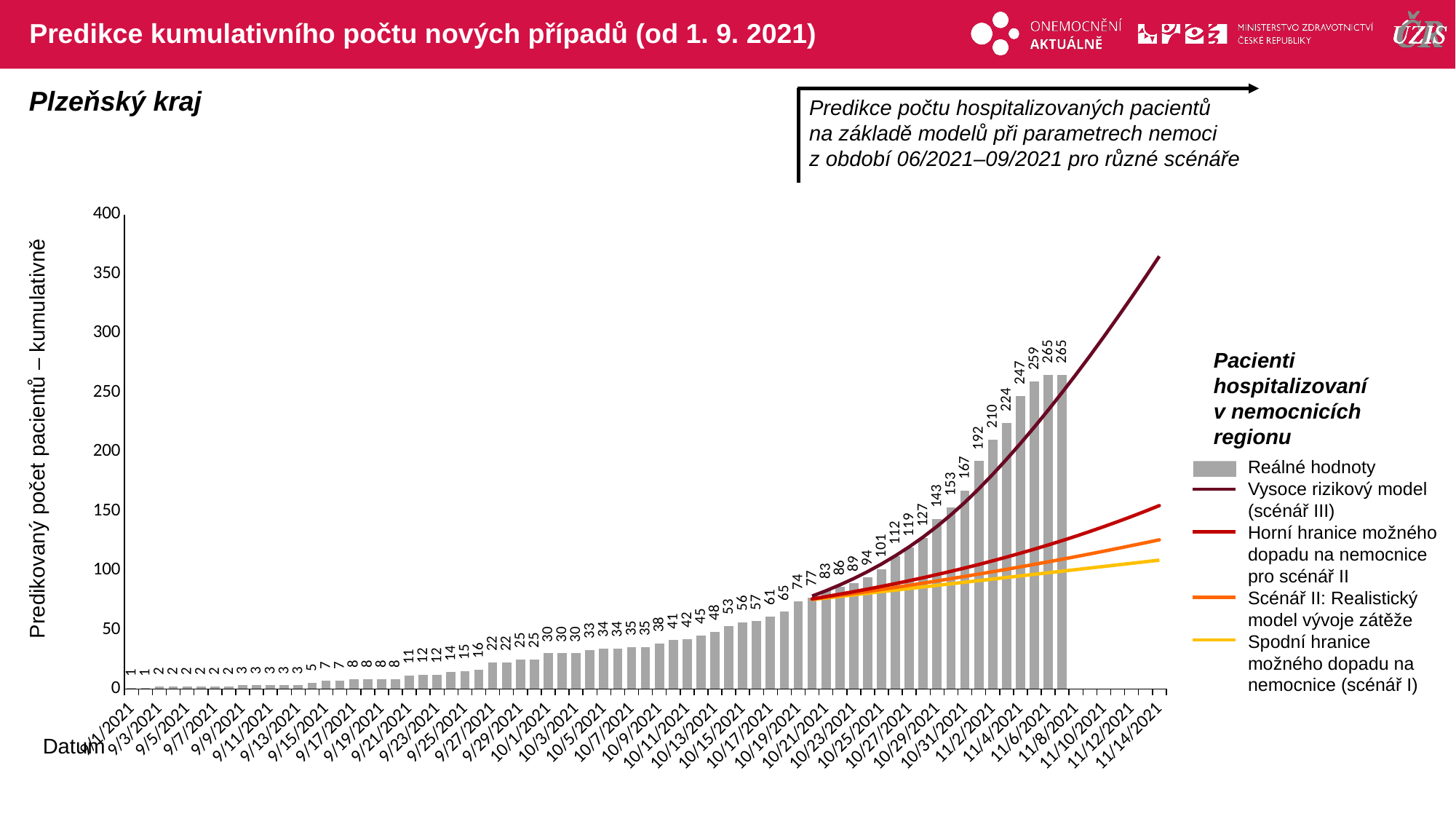

# Predikce kumulativního počtu nových případů (od 1. 9. 2021)
Plzeňský kraj
Predikce počtu hospitalizovaných pacientů na základě modelů při parametrech nemoci z období 06/2021–09/2021 pro různé scénáře

### Chart

| Category |  |  |  |  |  |
|---|---|---|---|---|---|
| 44440 | 1.0 | None | None | None | None |
| 44441 | 1.0 | None | None | None | None |
| 44442 | 2.0 | None | None | None | None |
| 44443 | 2.0 | None | None | None | None |
| 44444 | 2.0 | None | None | None | None |
| 44445 | 2.0 | None | None | None | None |
| 44446 | 2.0 | None | None | None | None |
| 44447 | 2.0 | None | None | None | None |
| 44448 | 3.0 | None | None | None | None |
| 44449 | 3.0 | None | None | None | None |
| 44450 | 3.0 | None | None | None | None |
| 44451 | 3.0 | None | None | None | None |
| 44452 | 3.0 | None | None | None | None |
| 44453 | 5.0 | None | None | None | None |
| 44454 | 7.0 | None | None | None | None |
| 44455 | 7.0 | None | None | None | None |
| 44456 | 8.0 | None | None | None | None |
| 44457 | 8.0 | None | None | None | None |
| 44458 | 8.0 | None | None | None | None |
| 44459 | 8.0 | None | None | None | None |
| 44460 | 11.0 | None | None | None | None |
| 44461 | 12.0 | None | None | None | None |
| 44462 | 12.0 | None | None | None | None |
| 44463 | 14.0 | None | None | None | None |
| 44464 | 15.0 | None | None | None | None |
| 44465 | 16.0 | None | None | None | None |
| 44466 | 22.0 | None | None | None | None |
| 44467 | 22.0 | None | None | None | None |
| 44468 | 25.0 | None | None | None | None |
| 44469 | 25.0 | None | None | None | None |
| 44470 | 30.0 | None | None | None | None |
| 44471 | 30.0 | None | None | None | None |
| 44472 | 30.0 | None | None | None | None |
| 44473 | 33.0 | None | None | None | None |
| 44474 | 34.0 | None | None | None | None |
| 44475 | 34.0 | None | None | None | None |
| 44476 | 35.0 | None | None | None | None |
| 44477 | 35.0 | None | None | None | None |
| 44478 | 38.0 | None | None | None | None |
| 44479 | 41.0 | None | None | None | None |
| 44480 | 42.0 | None | None | None | None |
| 44481 | 45.0 | None | None | None | None |
| 44482 | 48.0 | None | None | None | None |
| 44483 | 53.0 | None | None | None | None |
| 44484 | 56.0 | None | None | None | None |
| 44485 | 57.0 | None | None | None | None |
| 44486 | 61.0 | None | None | None | None |
| 44487 | 65.0 | None | None | None | None |
| 44488 | 74.0 | None | None | None | None |
| 44489 | 77.0 | 75.32409298189603 | 75.55726008828518 | 75.87542855356173 | 78.22820974525624 |
| 44490 | 83.0 | 76.64942788248896 | 77.14550171962229 | 77.8241051170734 | 82.74452691131395 |
| 44491 | 86.0 | 77.97558124999063 | 78.76508247528896 | 79.84860835284778 | 87.66825453998301 |
| 44492 | 89.0 | 79.3023576635705 | 80.41637470494489 | 81.95158424986515 | 93.03100665471942 |
| 44493 | 94.0 | 80.62957160165946 | 82.09981950588391 | 84.13578586342848 | 98.88463457950803 |
| 44494 | 101.0 | 81.95706851317861 | 83.81588223289687 | 86.4040729460846 | 105.28148868819476 |
| 44495 | 112.0 | 83.28481306449083 | 85.5650467970909 | 88.75937554754752 | 112.2665173526344 |
| 44496 | 119.0 | 84.6127472933971 | 87.34779878081271 | 91.20469392826489 | 119.85446631866802 |
| 44497 | 127.0 | 85.94085626494257 | 89.16459768823763 | 93.74310228814498 | 128.087445139232 |
| 44498 | 143.0 | 87.26913573466013 | 91.01590941417425 | 96.37775418777443 | 137.0434868514081 |
| 44499 | 153.0 | 88.5975451986115 | 92.90220098485031 | 99.11188543006634 | 146.7598078941615 |
| 44500 | 167.0 | 89.92606607283903 | 94.82391606061732 | 101.94881828030466 | 157.28746808743512 |
| 44501 | 192.0 | 91.25469094781504 | 96.7815066255387 | 104.89195965042816 | 168.70095184558335 |
| 44502 | 210.0 | 92.58337400190608 | 98.77542228602395 | 107.94479387773356 | 180.84194027026786 |
| 44503 | 224.0 | 93.91211738832885 | 100.80610671890005 | 111.1108818484255 | 193.6053252330089 |
| 44504 | 247.0 | 95.24090687558186 | 102.87397994984948 | 114.3938609461214 | 206.92379105744806 |
| 44505 | 259.0 | 96.56973600870796 | 104.97946225452878 | 117.7974454741406 | 220.7567738631986 |
| 44506 | 265.0 | 97.89856514183296 | 107.12296955874581 | 121.32542559566488 | 235.09024793026535 |
| 44507 | 265.0 | 99.22739427495907 | 109.30491108889544 | 124.98166598622069 | 249.88933150998162 |
| 44508 | None | 100.55622340808407 | 111.52568806423925 | 128.7701041594875 | 265.1272249401489 |
| 44509 | None | 101.88505254121017 | 113.78572661367232 | 132.69481501103857 | 280.793016968523 |
| 44510 | None | 103.21388167433517 | 116.08546962268706 | 136.7599960444318 | 296.86097284955173 |
| 44511 | None | 104.54271080746128 | 118.42537053932062 | 140.9699565171803 | 313.3066101972129 |
| 44512 | None | 105.87153994058627 | 120.80589049198156 | 145.3291125858957 | 330.11725375699916 |
| 44513 | None | 107.20036907371238 | 123.2274969827777 | 149.8419851407313 | 347.28057622471357 |
| 44514 | None | 108.52919820683738 | 125.69066386261065 | 154.51319967119042 | 364.78197146262136 |
Pacienti hospitalizovaní v nemocnicích regionu
Predikovaný počet pacientů – kumulativně
Reálné hodnoty
Vysoce rizikový model (scénář III)
Horní hranice možného dopadu na nemocnice pro scénář II
Scénář II: Realistický model vývoje zátěže
Spodní hranice možného dopadu na nemocnice (scénář I)

Datum